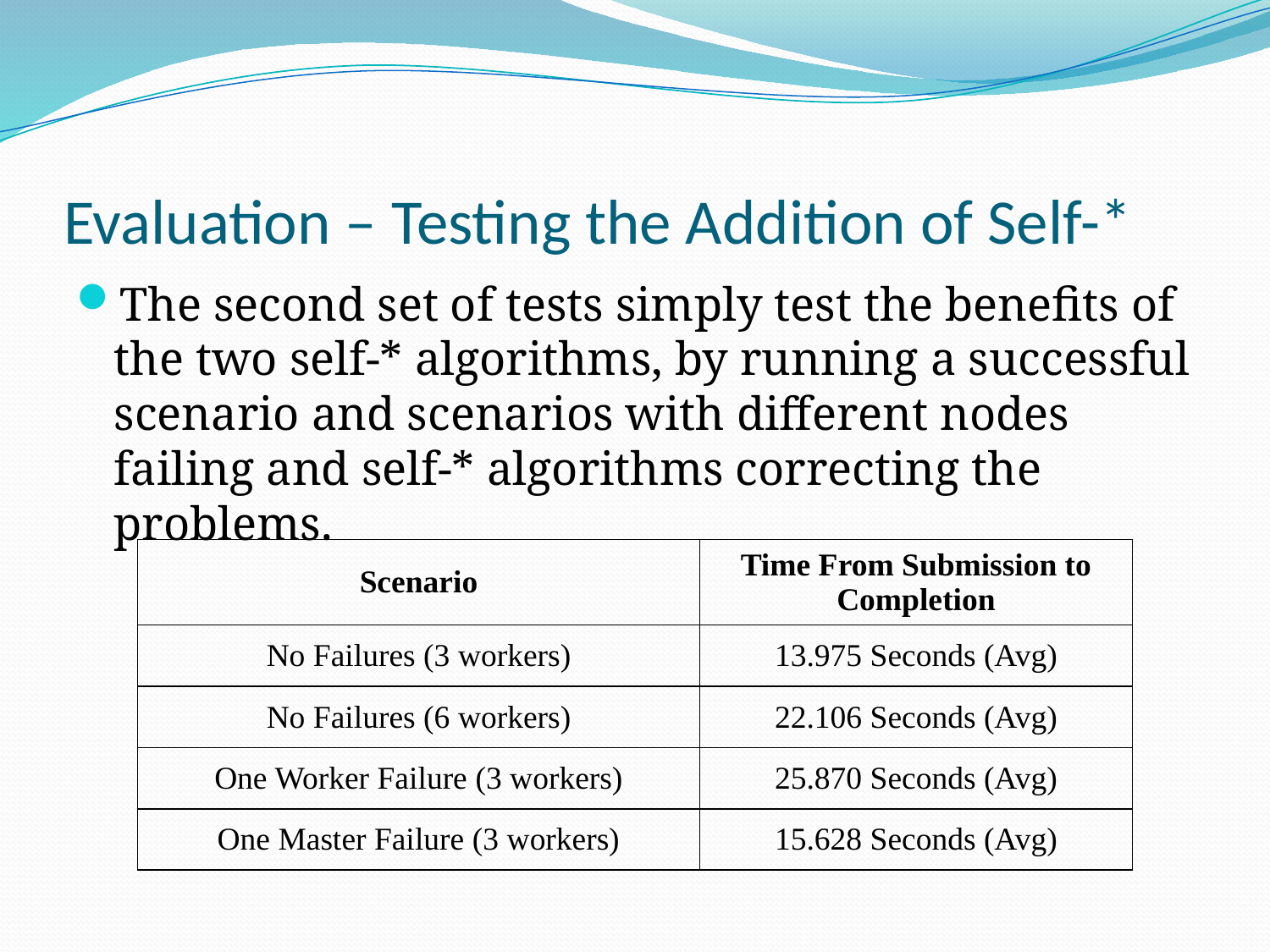

# Evaluation – Testing the Addition of Self-*
The second set of tests simply test the benefits of the two self-* algorithms, by running a successful scenario and scenarios with different nodes failing and self-* algorithms correcting the problems.
| Scenario | Time From Submission to Completion |
| --- | --- |
| No Failures (3 workers) | 13.975 Seconds (Avg) |
| No Failures (6 workers) | 22.106 Seconds (Avg) |
| One Worker Failure (3 workers) | 25.870 Seconds (Avg) |
| One Master Failure (3 workers) | 15.628 Seconds (Avg) |